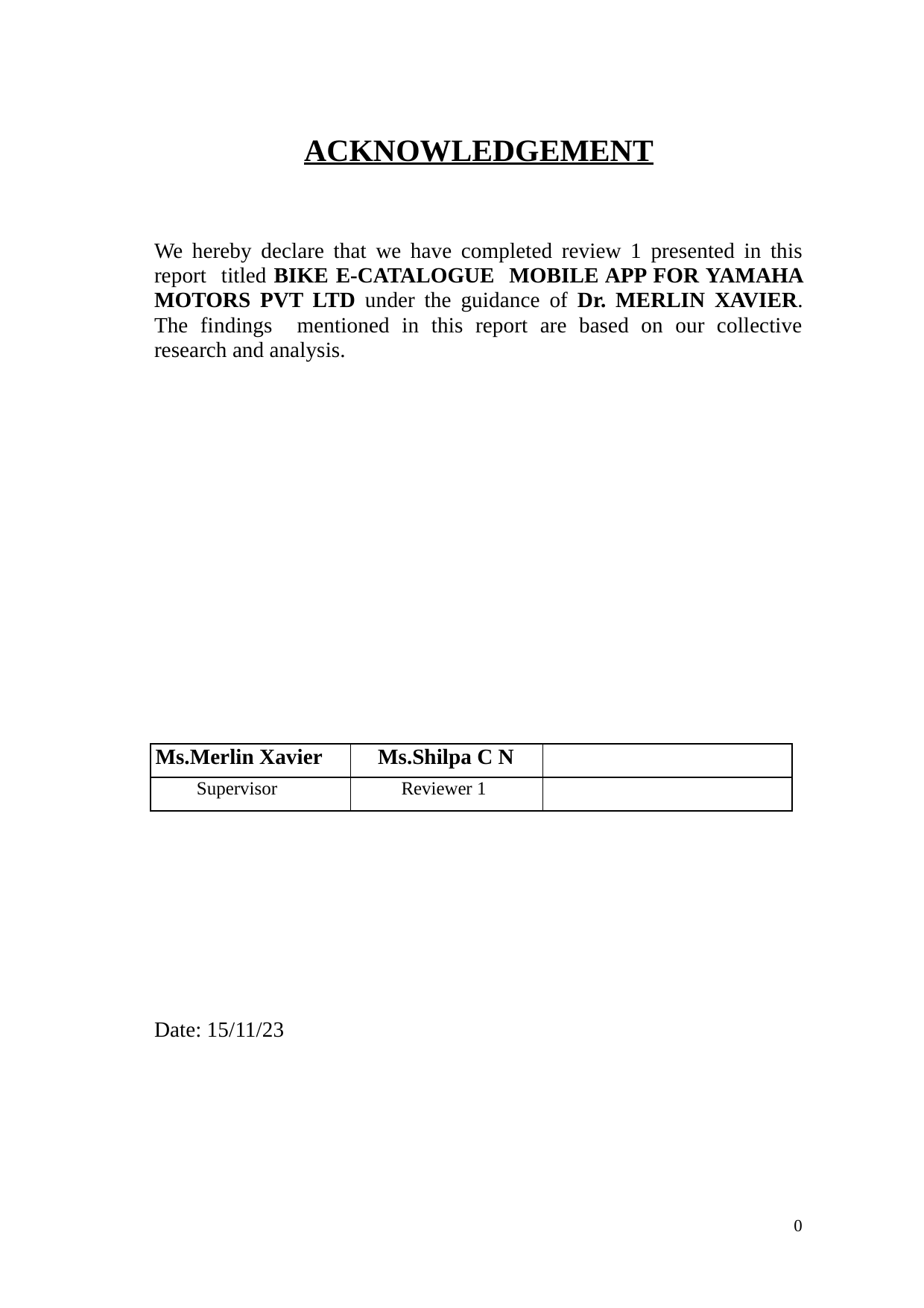

ACKNOWLEDGEMENT
We hereby declare that we have completed review 1 presented in this report  titled BIKE E-CATALOGUE  MOBILE APP FOR YAMAHA MOTORS PVT LTD under the guidance of Dr. MERLIN XAVIER. The findings  mentioned in this report are based on our collective research and analysis.
| Ms.Merlin Xavier | Ms.Shilpa C N |  |
| --- | --- | --- |
| Supervisor | Reviewer 1 |  |
Date: 15/11/23
0